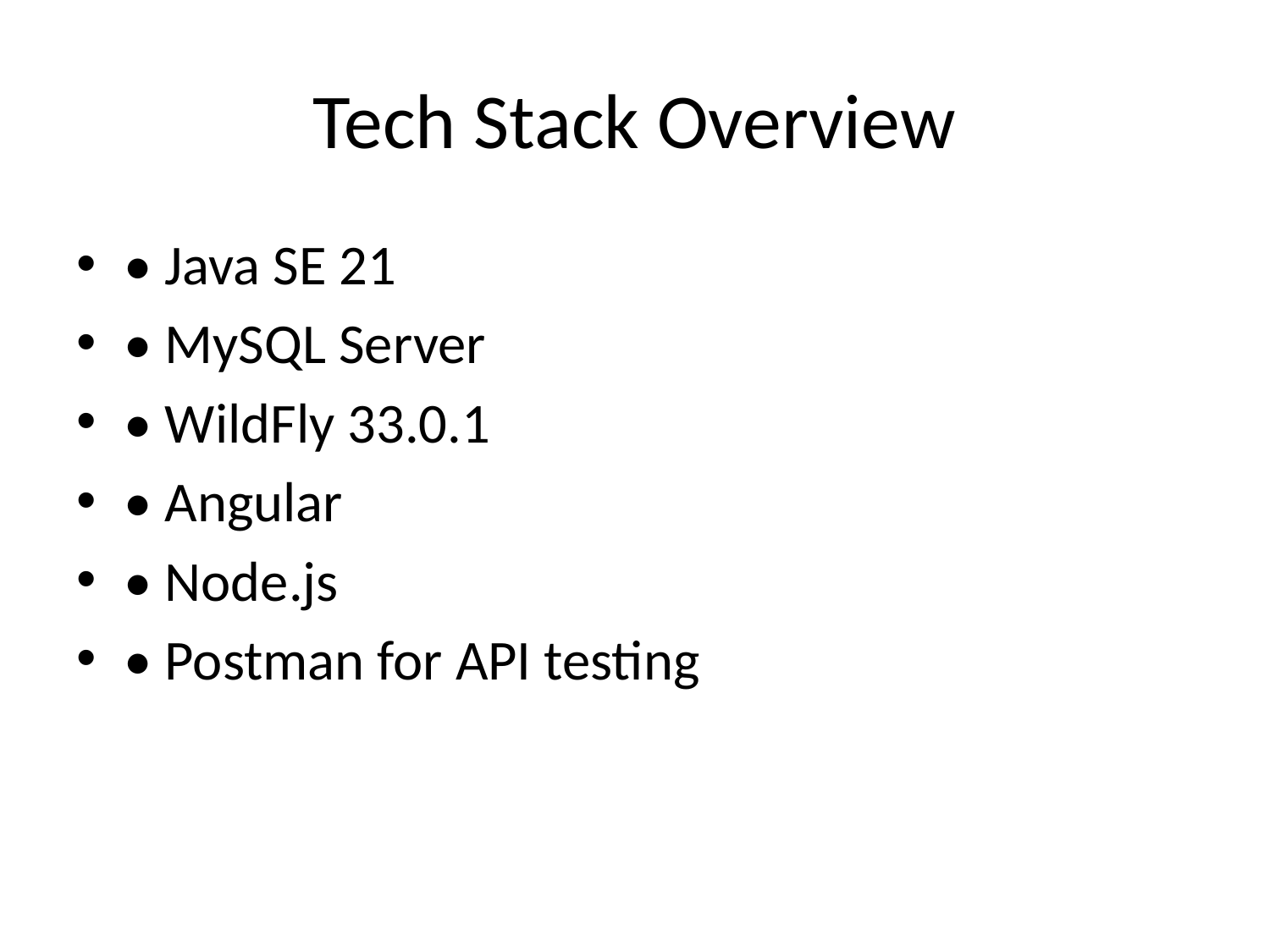

# Tech Stack Overview
• Java SE 21
• MySQL Server
• WildFly 33.0.1
• Angular
• Node.js
• Postman for API testing